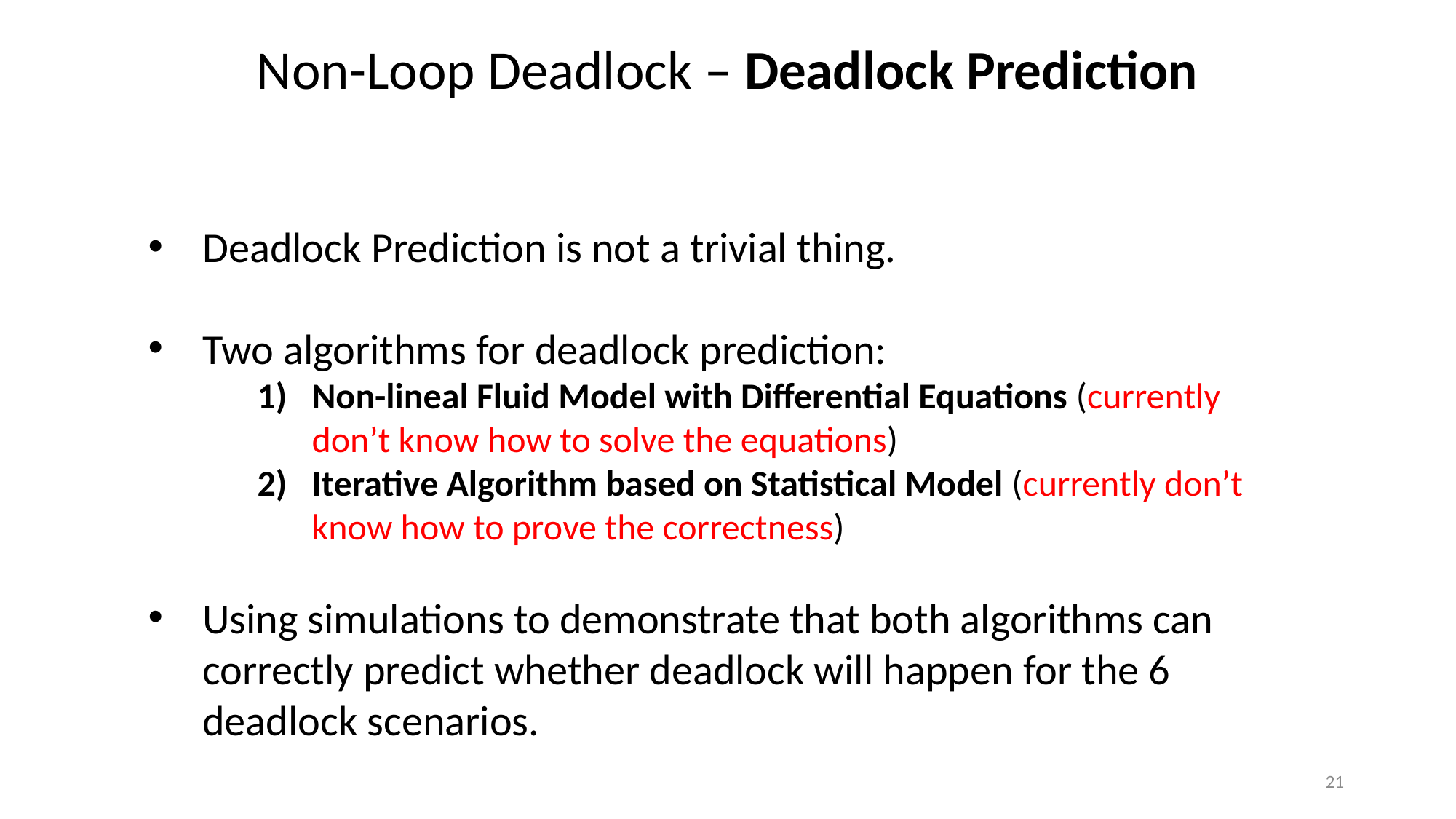

Non-Loop Deadlock – Deadlock Prediction
Deadlock Prediction is not a trivial thing.

Two algorithms for deadlock prediction:
Non-lineal Fluid Model with Differential Equations (currently don’t know how to solve the equations)
Iterative Algorithm based on Statistical Model (currently don’t know how to prove the correctness)

Using simulations to demonstrate that both algorithms can correctly predict whether deadlock will happen for the 6 deadlock scenarios.
21